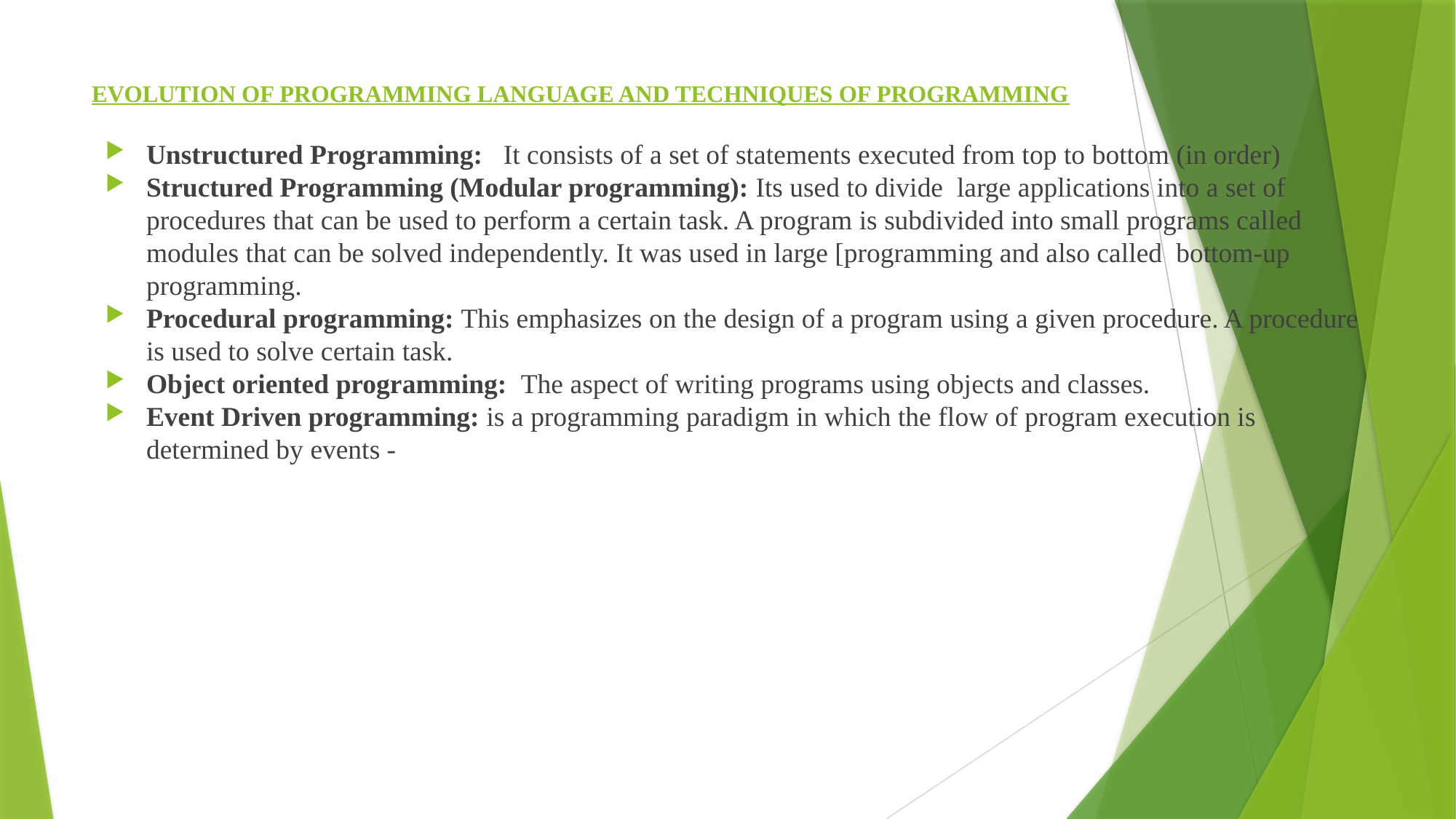

# EVOLUTION OF PROGRAMMING LANGUAGE AND TECHNIQUES OF PROGRAMMING
Unstructured Programming:   It consists of a set of statements executed from top to bottom (in order)
Structured Programming (Modular programming): Its used to divide  large applications into a set of procedures that can be used to perform a certain task. A program is subdivided into small programs called modules that can be solved independently. It was used in large [programming and also called  bottom-up programming.
Procedural programming: This emphasizes on the design of a program using a given procedure. A procedure is used to solve certain task.
Object oriented programming:  The aspect of writing programs using objects and classes.
Event Driven programming: is a programming paradigm in which the flow of program execution is determined by events -